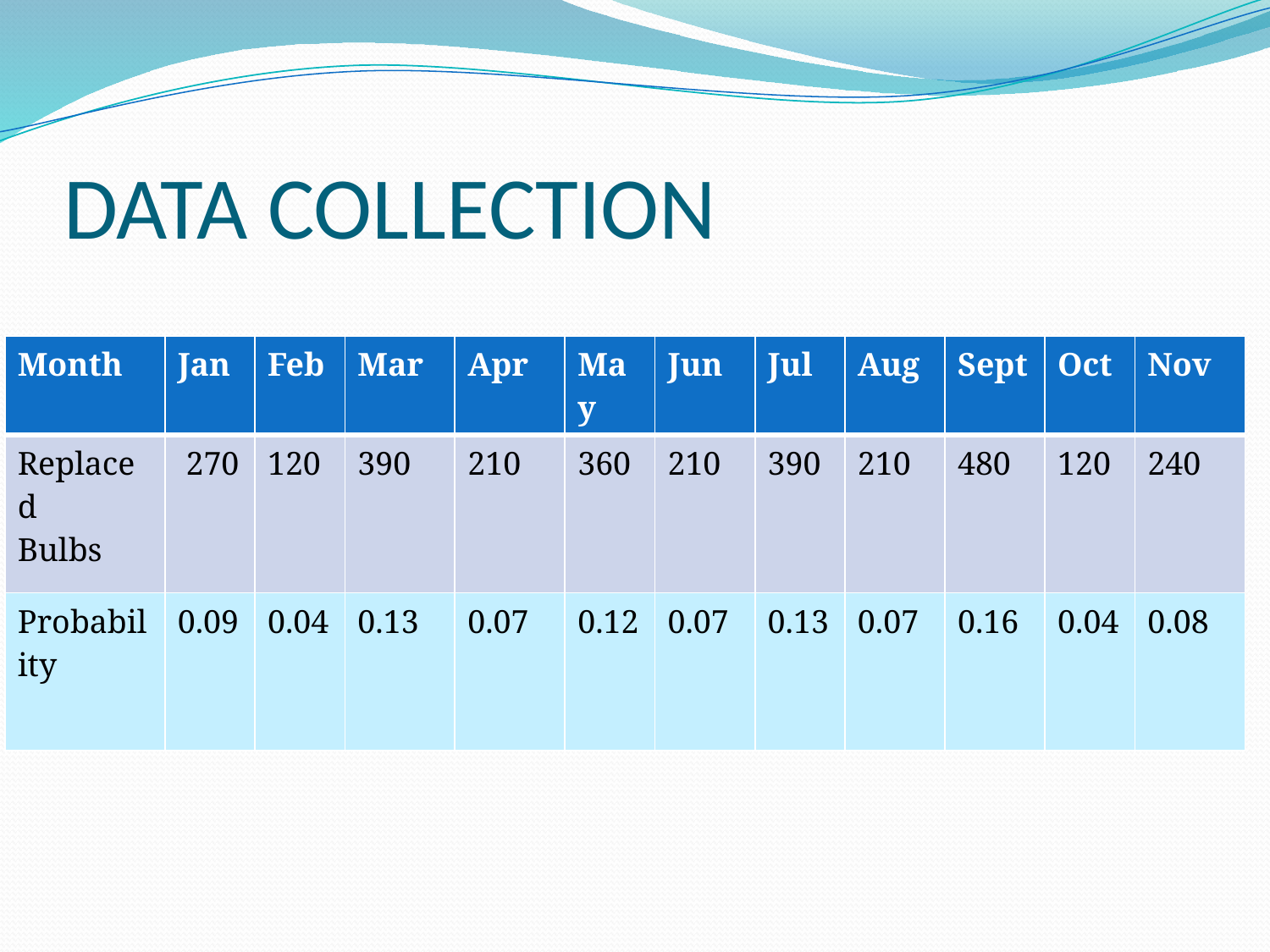

# DATA COLLECTION
| Month | Jan | Feb | Mar | Apr | May | Jun | Jul | Aug | Sept | Oct | Nov |
| --- | --- | --- | --- | --- | --- | --- | --- | --- | --- | --- | --- |
| Replaced Bulbs | 270 | 120 | 390 | 210 | 360 | 210 | 390 | 210 | 480 | 120 | 240 |
| Probability | 0.09 | 0.04 | 0.13 | 0.07 | 0.12 | 0.07 | 0.13 | 0.07 | 0.16 | 0.04 | 0.08 |